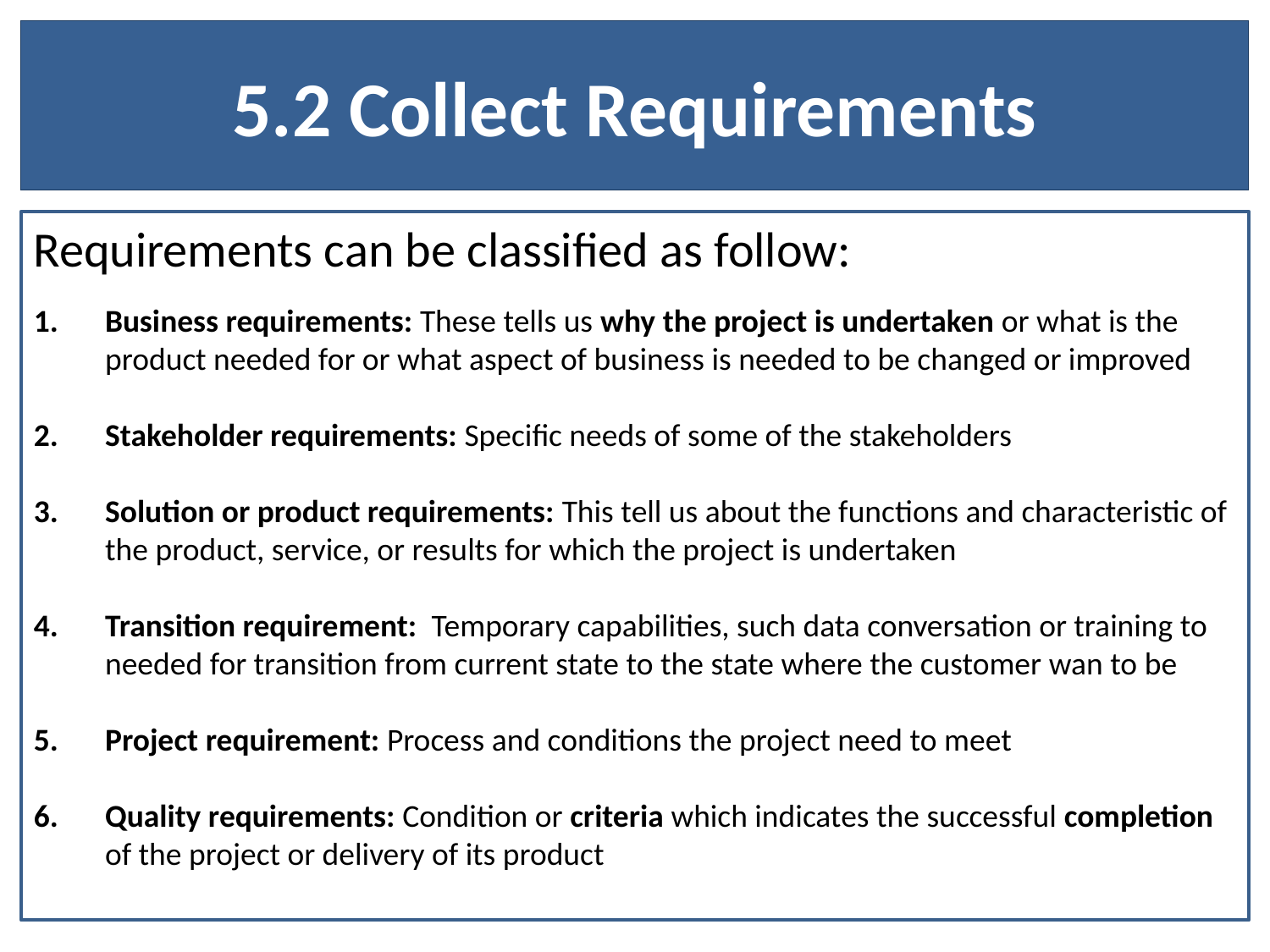

# 5.2 Collect Requirements
Requirements can be classified as follow:

Business requirements: These tells us why the project is undertaken or what is the product needed for or what aspect of business is needed to be changed or improved

Stakeholder requirements: Specific needs of some of the stakeholders

Solution or product requirements: This tell us about the functions and characteristic of the product, service, or results for which the project is undertaken

Transition requirement:  Temporary capabilities, such data conversation or training to needed for transition from current state to the state where the customer wan to be

Project requirement: Process and conditions the project need to meet

Quality requirements: Condition or criteria which indicates the successful completion of the project or delivery of its product